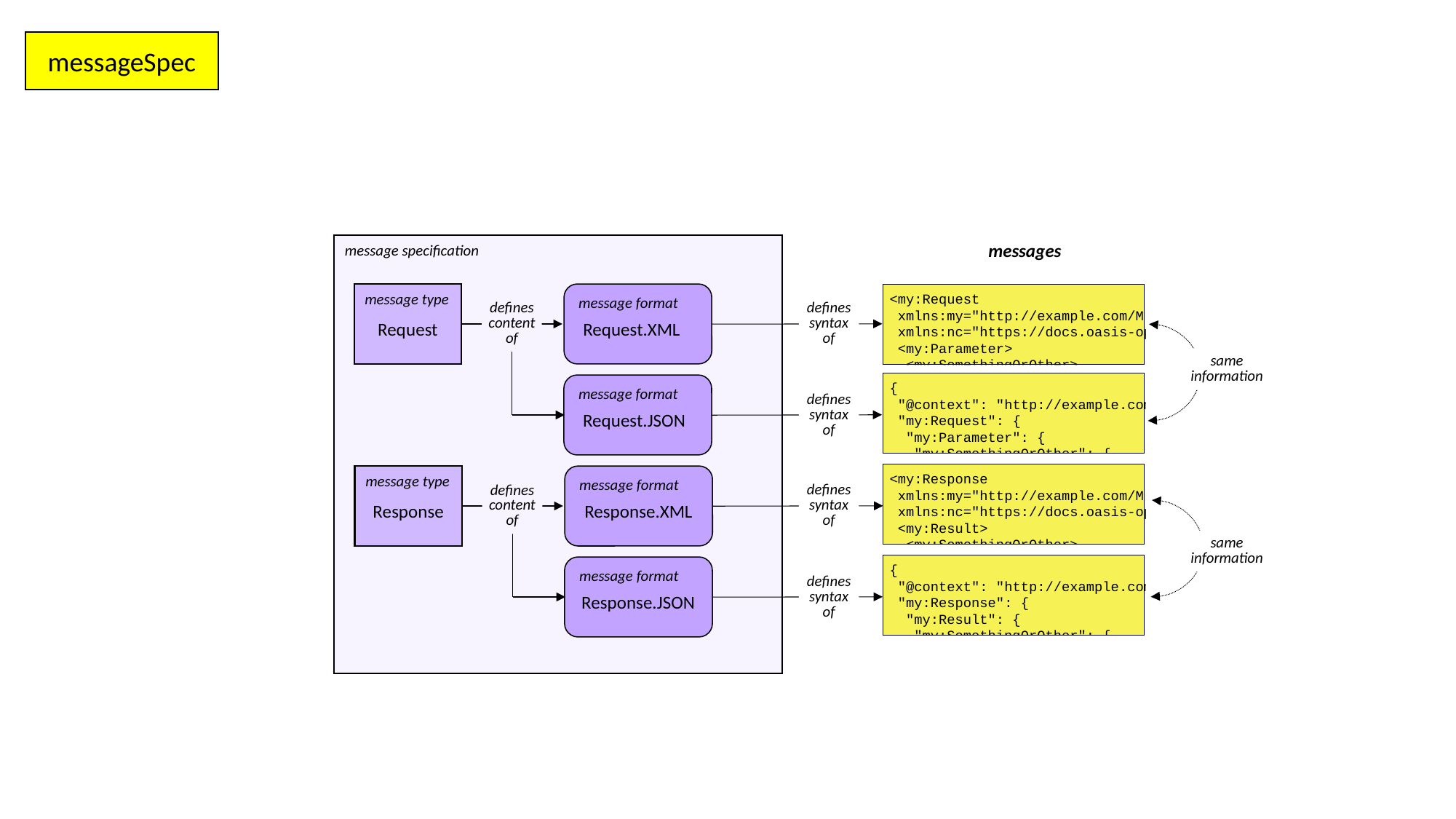

messageSpec
messages
message specification
message type
Request
message format
Request.XML

<my:Request
 xmlns:my="http://example.com/M
 xmlns:nc="https://docs.oasis-op
 <my:Parameter>
  <my:SomethingOrOther>

defines syntax of
defines content of

same information

{
 "@context": "http://example.com
 "my:Request": {
  "my:Parameter": {
   "my:SomethingOrOther": {

message format
Request.JSON
defines syntax of

<my:Response
 xmlns:my="http://example.com/M
 xmlns:nc="https://docs.oasis-op
 <my:Result>
  <my:SomethingOrOther>

message type
message format
defines syntax of
defines content of
Response
Response.XML

same information

{
 "@context": "http://example.com
 "my:Response": {
  "my:Result": {
   "my:SomethingOrOther": {

message format
defines syntax of
Response.JSON